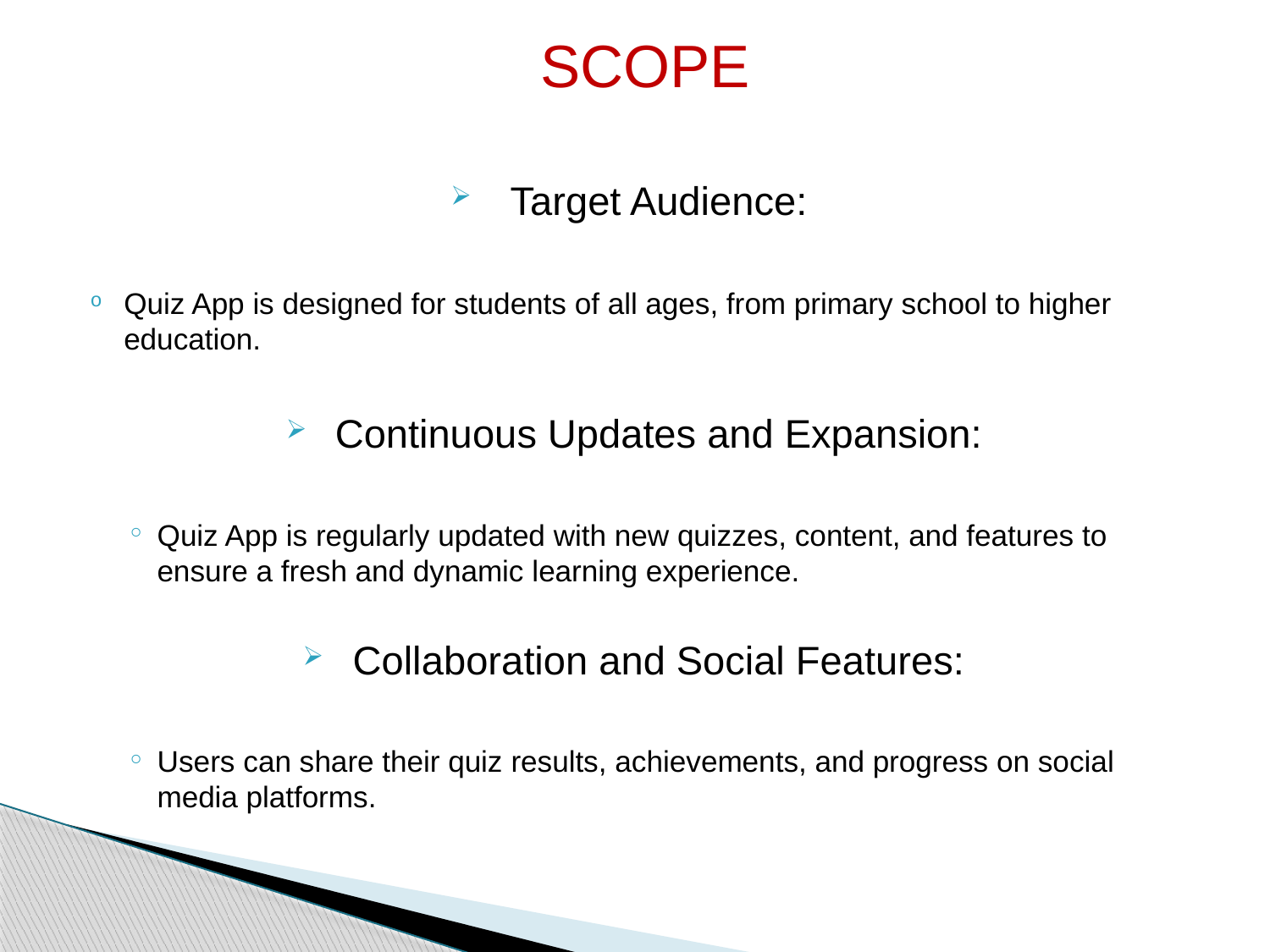

# SCOPE
Target Audience:

Quiz App is designed for students of all ages, from primary school to higher education.

Continuous Updates and Expansion:

Quiz App is regularly updated with new quizzes, content, and features to ensure a fresh and dynamic learning experience.

Collaboration and Social Features:

Users can share their quiz results, achievements, and progress on social media platforms.